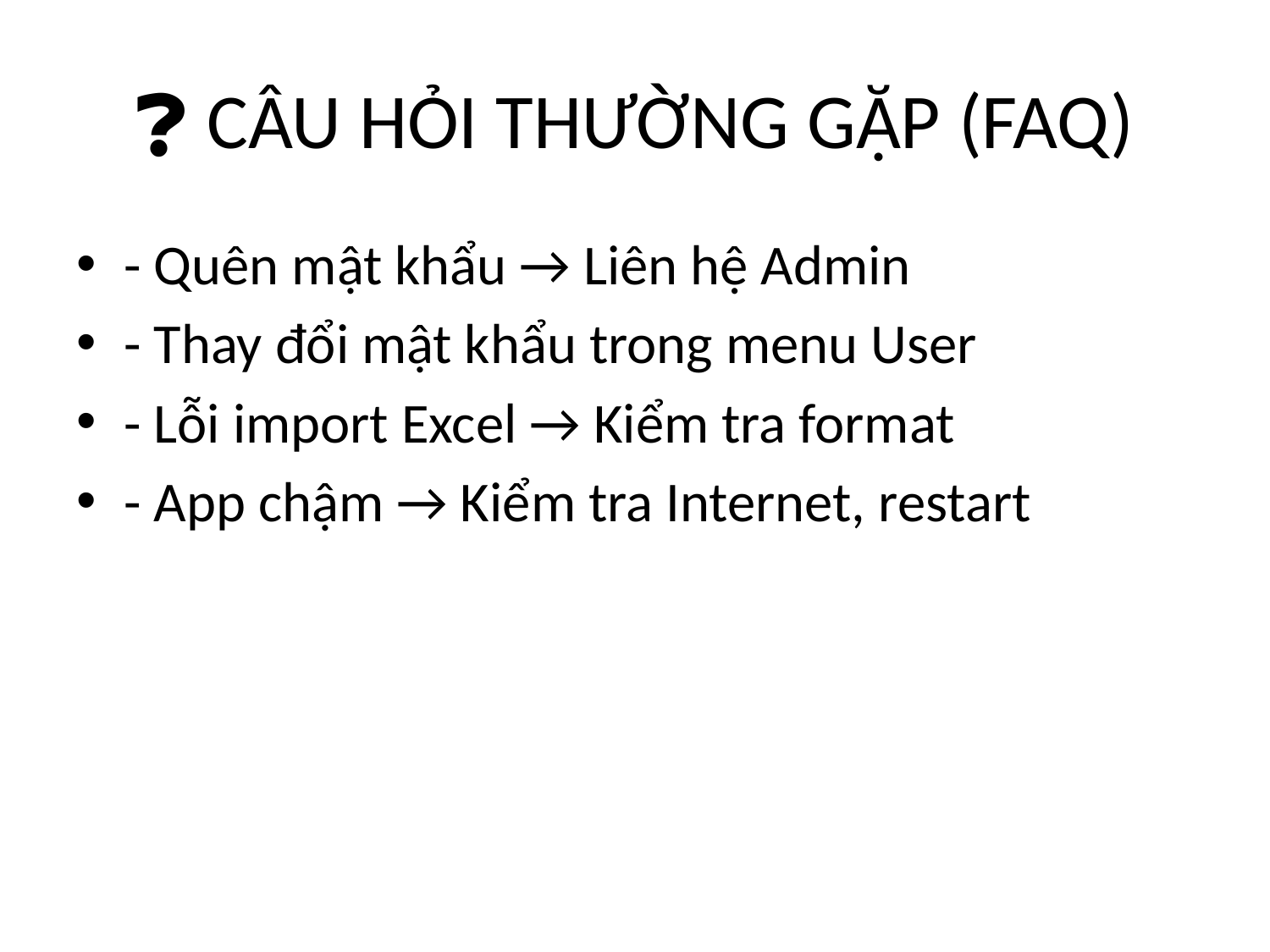

# ❓ CÂU HỎI THƯỜNG GẶP (FAQ)
- Quên mật khẩu → Liên hệ Admin
- Thay đổi mật khẩu trong menu User
- Lỗi import Excel → Kiểm tra format
- App chậm → Kiểm tra Internet, restart